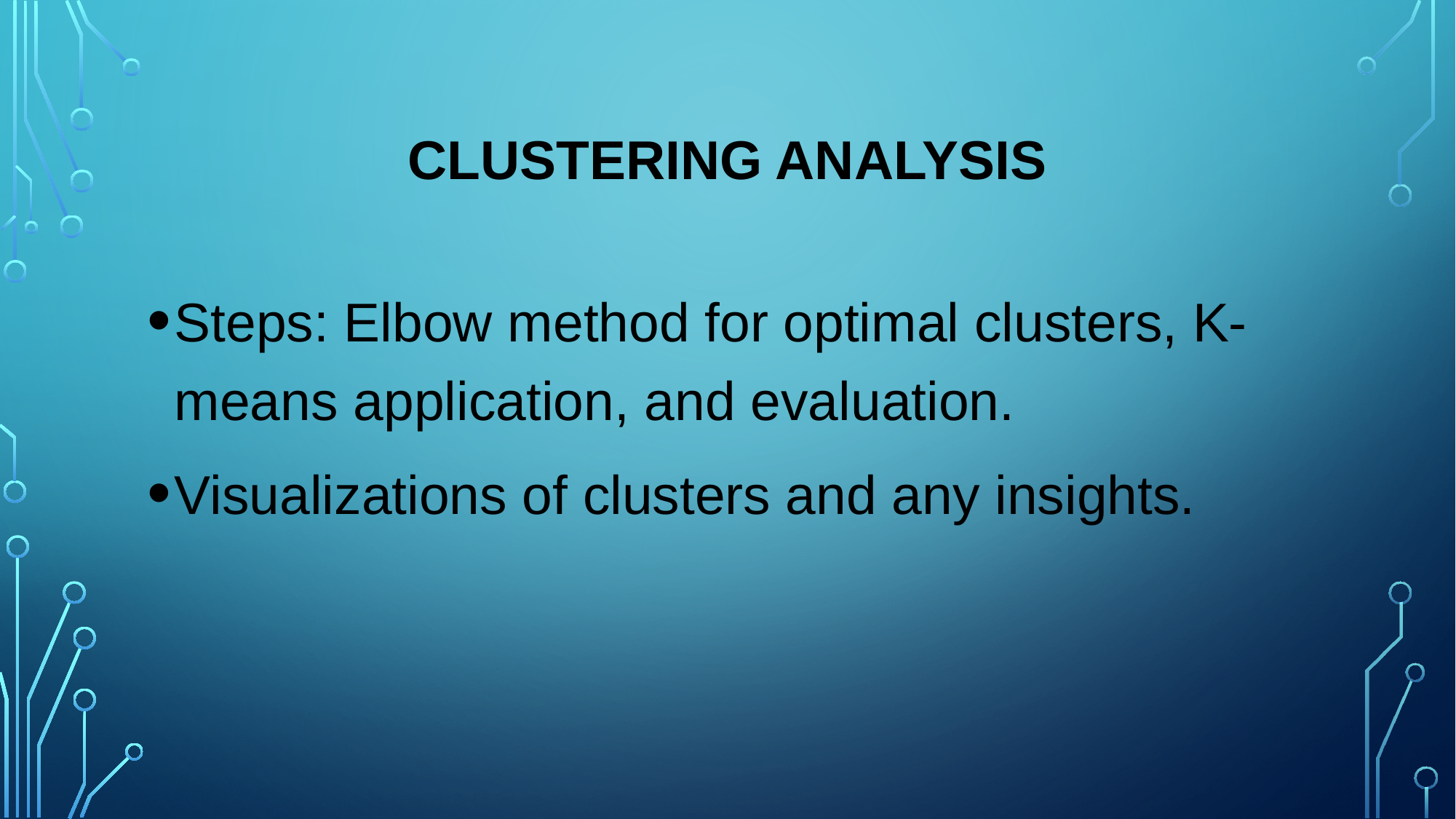

# Clustering Analysis
Steps: Elbow method for optimal clusters, K-means application, and evaluation.
Visualizations of clusters and any insights.